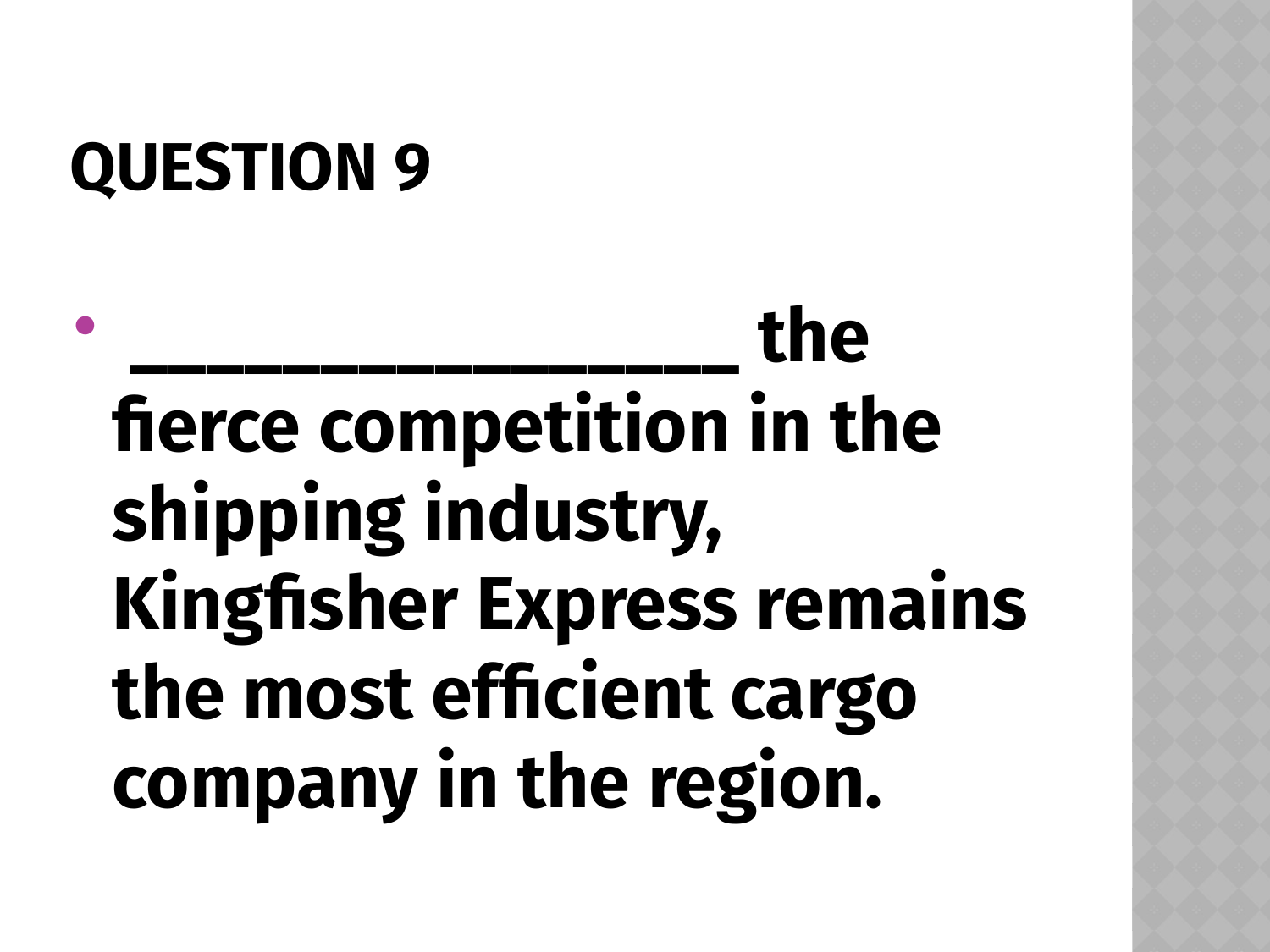

# Question 9

 ________________ the fierce competition in the shipping industry, Kingfisher Express remains the most efficient cargo company in the region.